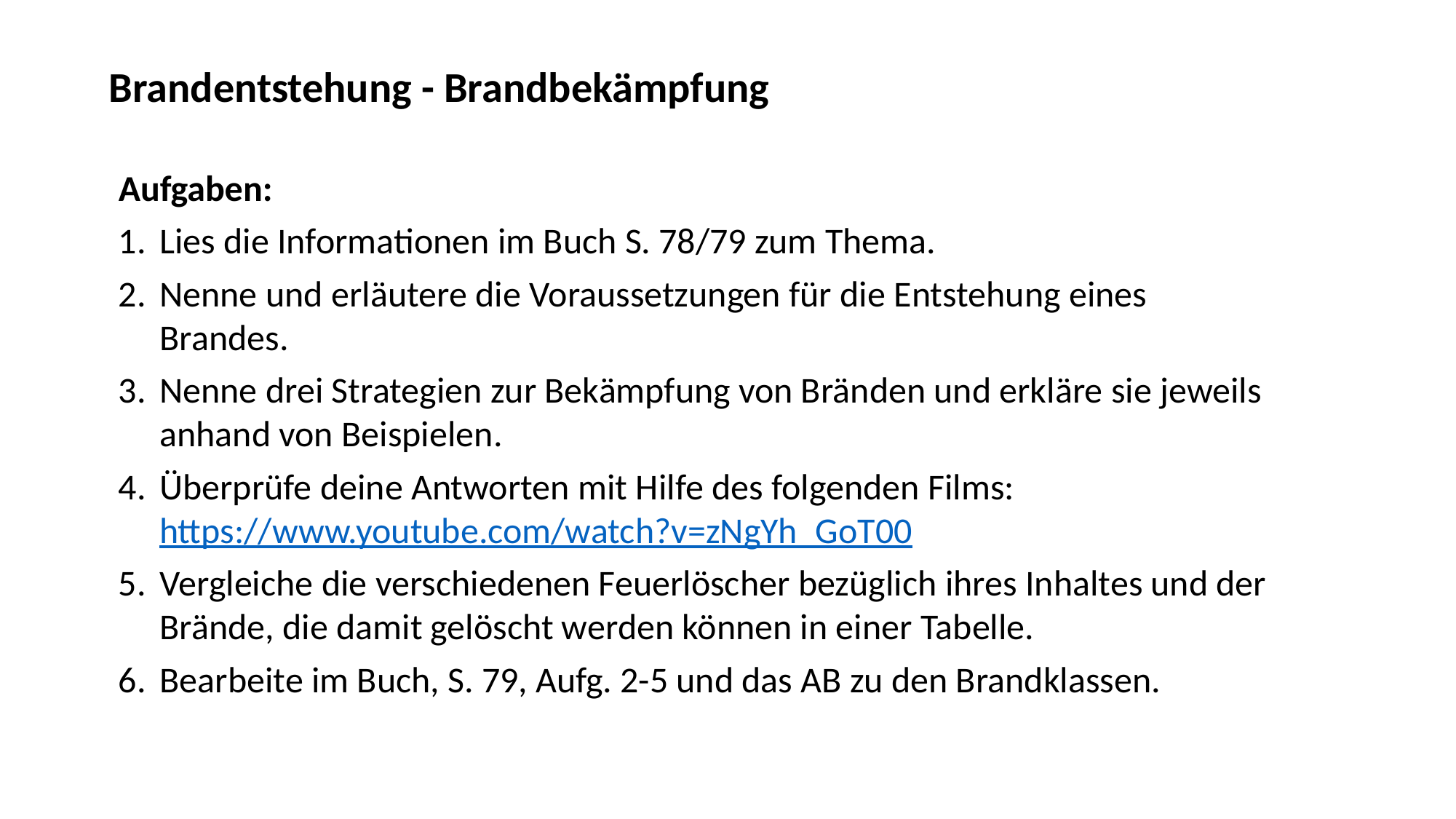

Brandentstehung - Brandbekämpfung
Aufgaben:
Lies die Informationen im Buch S. 78/79 zum Thema.
Nenne und erläutere die Voraussetzungen für die Entstehung eines Brandes.
Nenne drei Strategien zur Bekämpfung von Bränden und erkläre sie jeweils anhand von Beispielen.
Überprüfe deine Antworten mit Hilfe des folgenden Films: https://www.youtube.com/watch?v=zNgYh_GoT00
Vergleiche die verschiedenen Feuerlöscher bezüglich ihres Inhaltes und der Brände, die damit gelöscht werden können in einer Tabelle.
Bearbeite im Buch, S. 79, Aufg. 2-5 und das AB zu den Brandklassen.